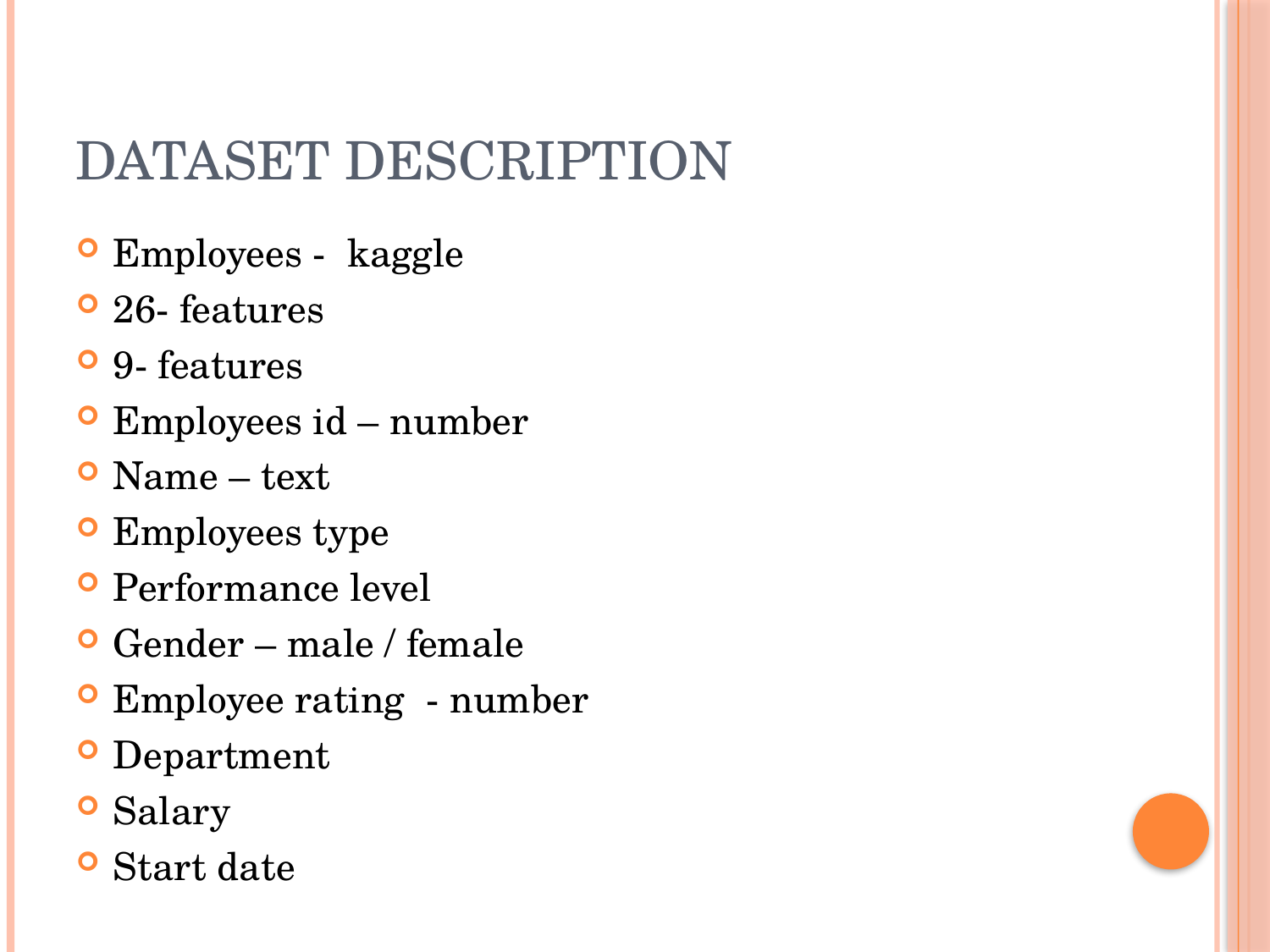

# Dataset description
Employees -  kaggle
26- features
9- features
Employees id – number
Name – text
Employees type
Performance level
Gender – male / female
Employee rating  - number
Department
Salary
Start date